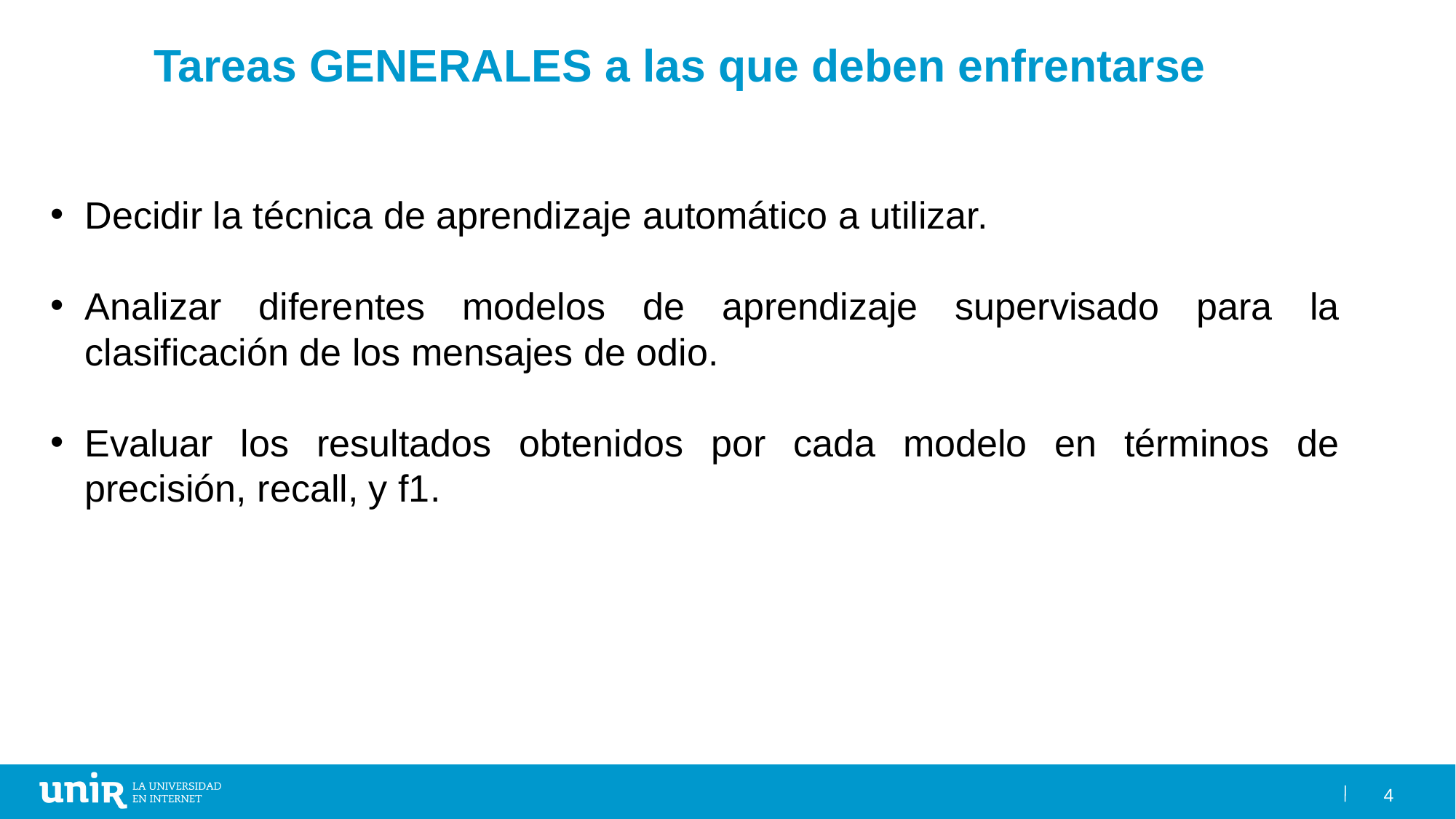

Tareas GENERALES a las que deben enfrentarse
Decidir la técnica de aprendizaje automático a utilizar.

Analizar diferentes modelos de aprendizaje supervisado para la clasificación de los mensajes de odio.

Evaluar los resultados obtenidos por cada modelo en términos de precisión, recall, y f1.
4